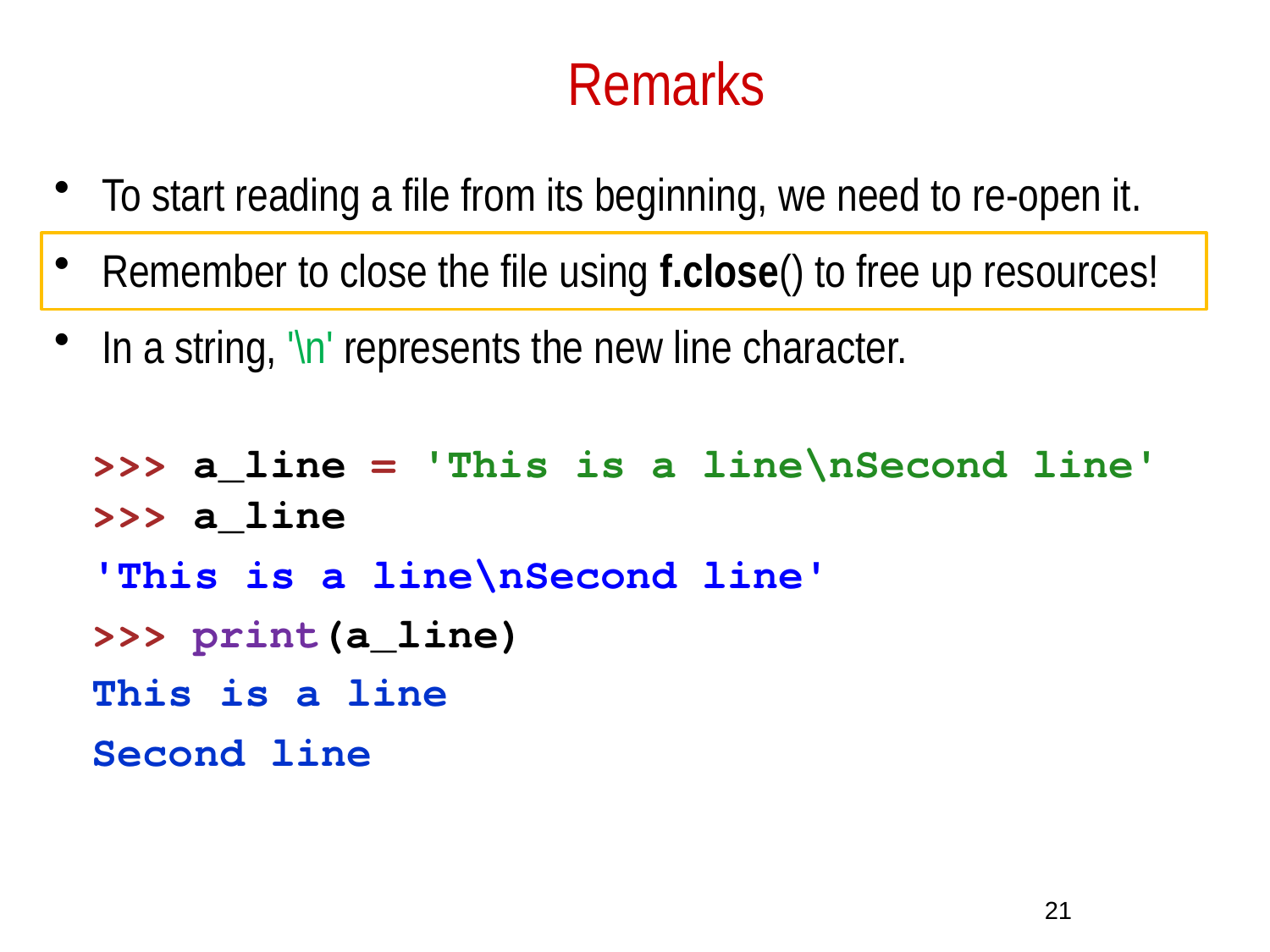

# Remarks
To start reading a file from its beginning, we need to re-open it.
Remember to close the file using f.close() to free up resources!
In a string, '\n' represents the new line character.

>>> a_line = 'This is a line\nSecond line'
>>> a_line
'This is a line\nSecond line'
>>> print(a_line)
This is a line
Second line

21